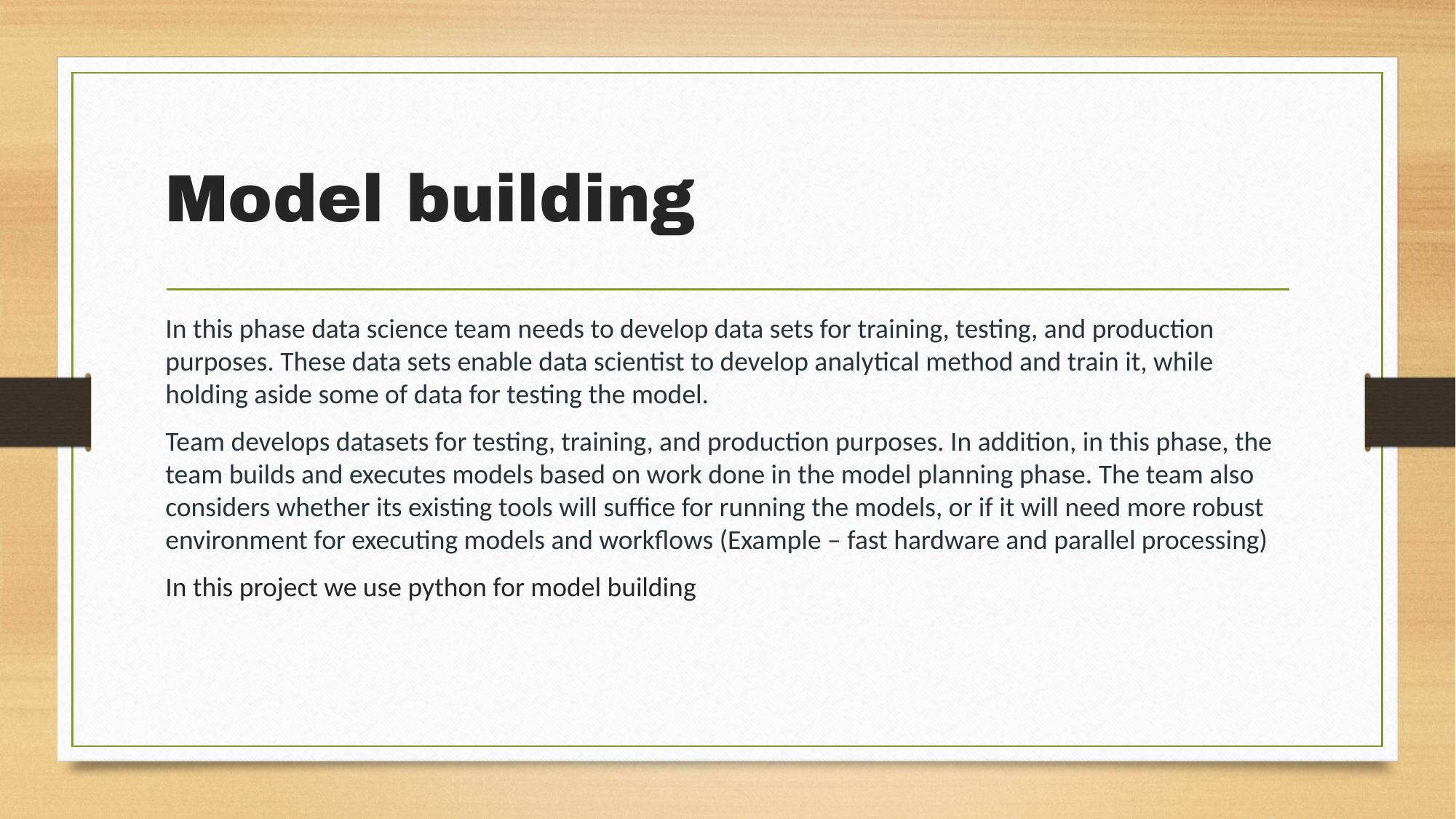

# Model building
In this phase data science team needs to develop data sets for training, testing, and production purposes. These data sets enable data scientist to develop analytical method and train it, while holding aside some of data for testing the model.
Team develops datasets for testing, training, and production purposes. In addition, in this phase, the team builds and executes models based on work done in the model planning phase. The team also considers whether its existing tools will suffice for running the models, or if it will need more robust environment for executing models and workflows (Example – fast hardware and parallel processing)
In this project we use python for model building